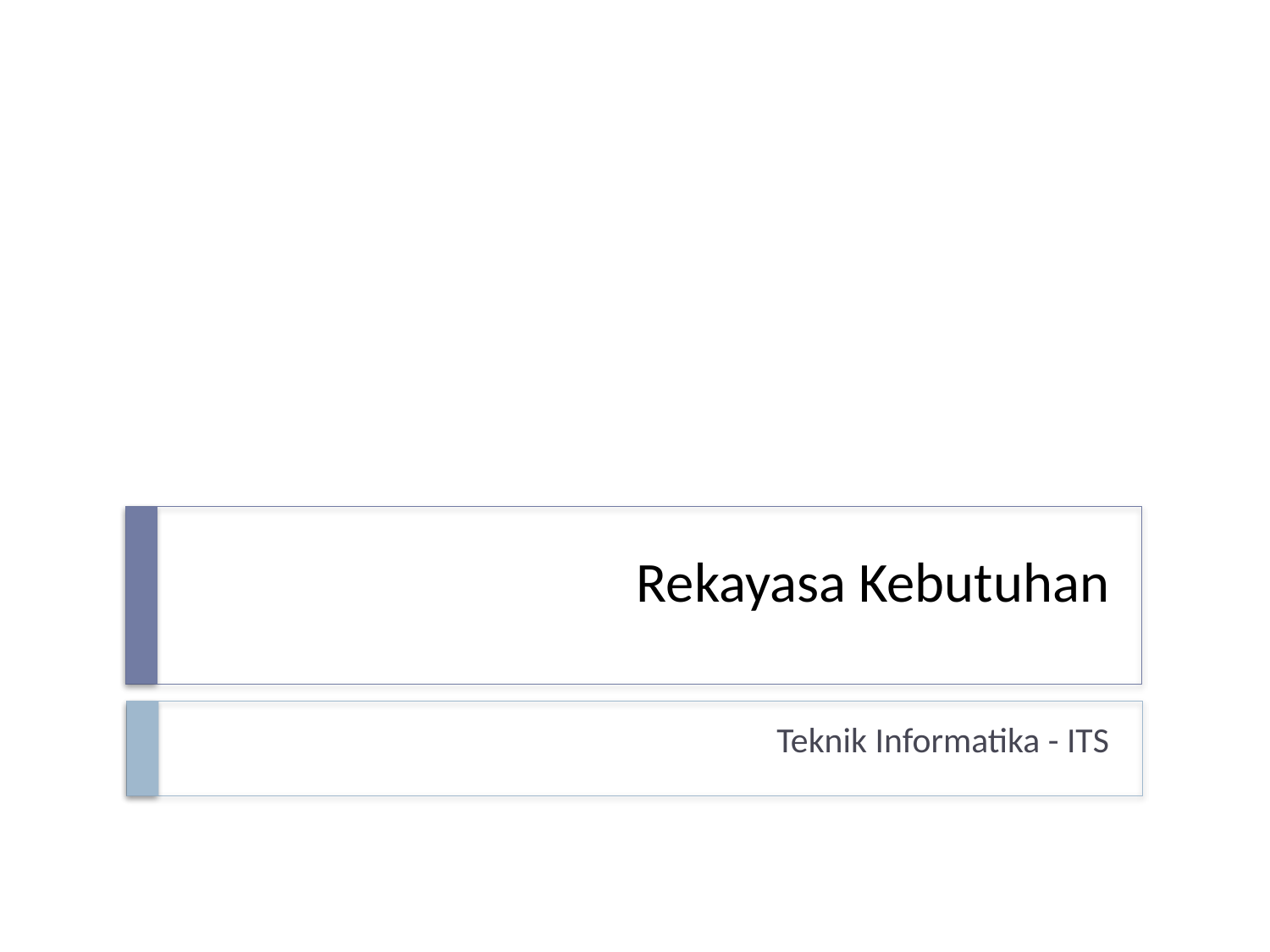

# Rekayasa Kebutuhan
Teknik Informatika - ITS